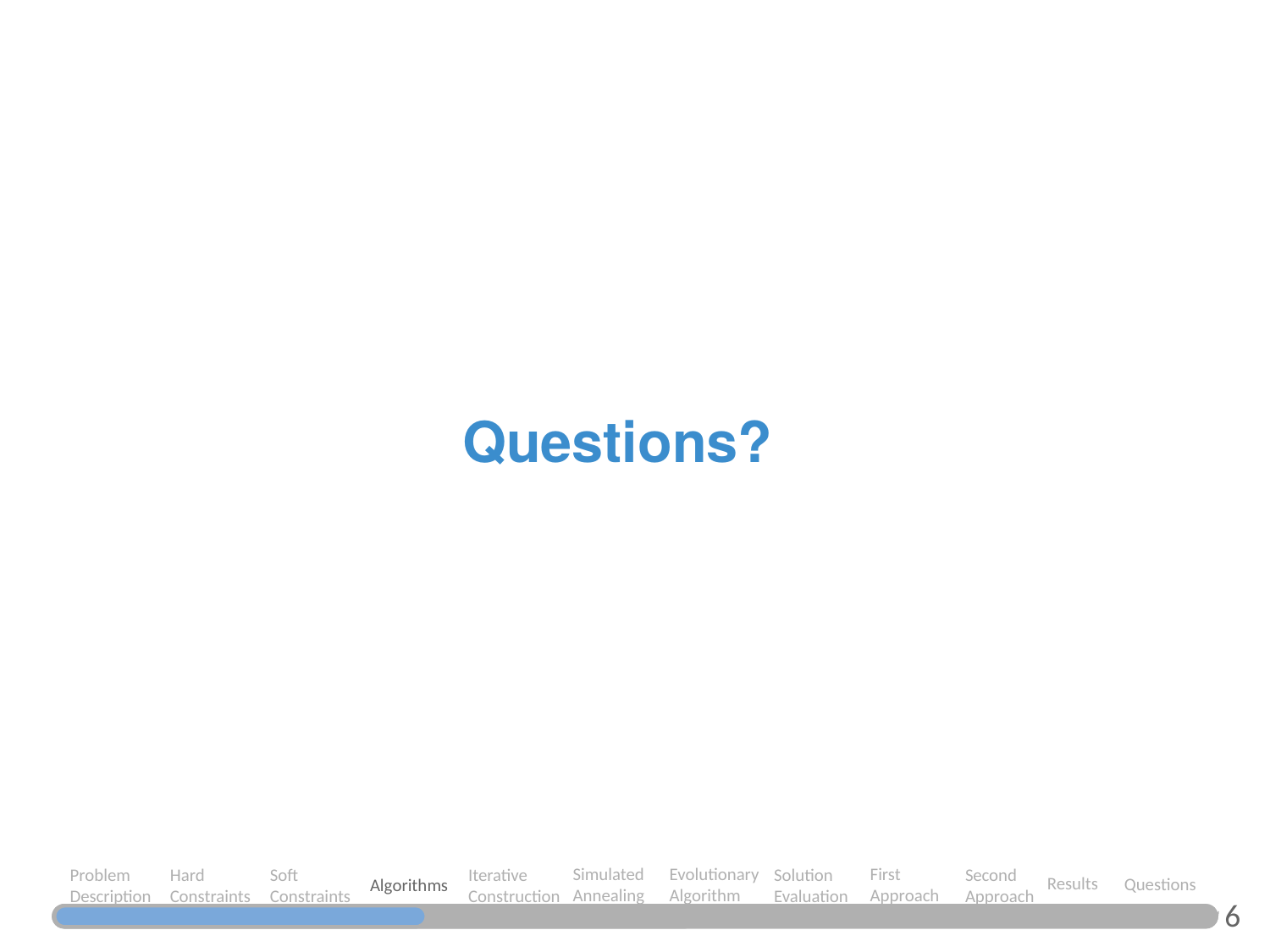

Questions?
Evolutionary Algorithm
Simulated Annealing
First Approach
Soft Constraints
Hard Constraints
Problem Description
Iterative Construction
Solution Evaluation
Second Approach
Results
Questions
Algorithms
6